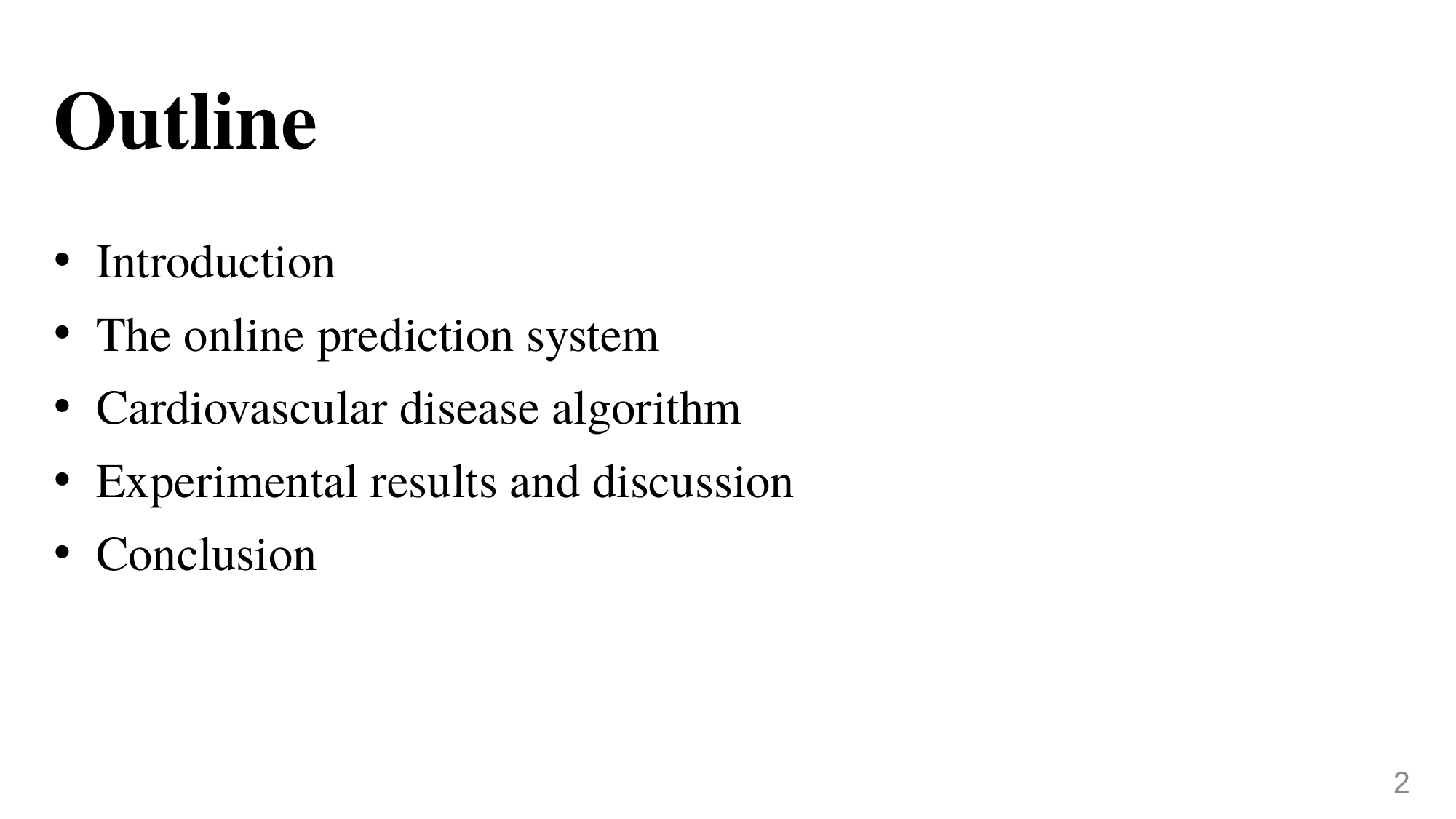

# Outline
Introduction
The online prediction system
Cardiovascular disease algorithm
Experimental results and discussion
Conclusion

2